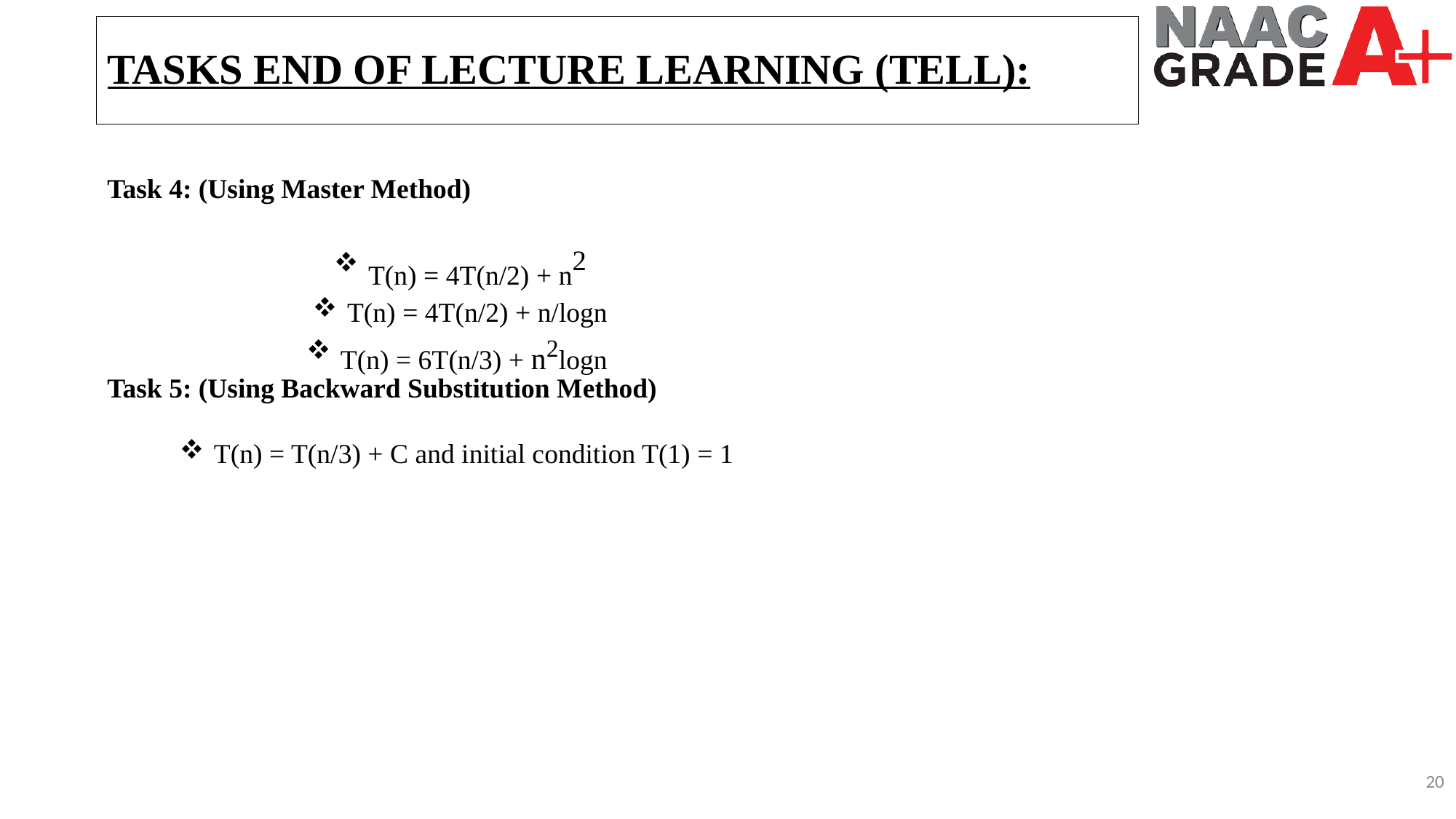

TASKS END OF LECTURE LEARNING (TELL):
Task 4: (Using Master Method)

T(n) = 4T(n/2) + n2
T(n) = 4T(n/2) + n/logn
T(n) = 6T(n/3) + n2logn
Task 5: (Using Backward Substitution Method)

T(n) = T(n/3) + C and initial condition T(1) = 1
20